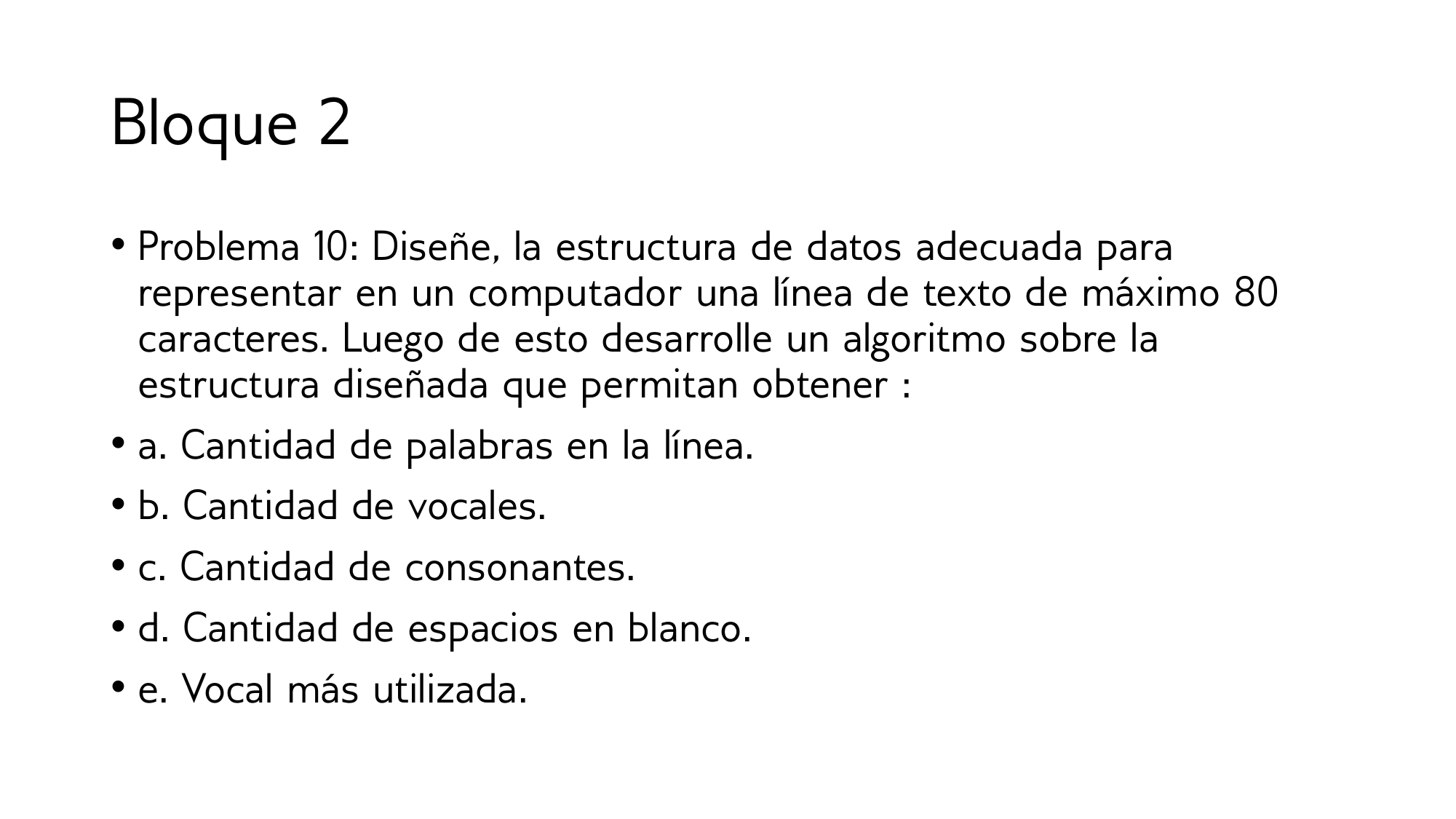

# Bloque 2
Problema 10: Diseñe, la estructura de datos adecuada para representar en un computador una línea de texto de máximo 80 caracteres. Luego de esto desarrolle un algoritmo sobre la estructura diseñada que permitan obtener :
a. Cantidad de palabras en la línea.
b. Cantidad de vocales.
c. Cantidad de consonantes.
d. Cantidad de espacios en blanco.
e. Vocal más utilizada.